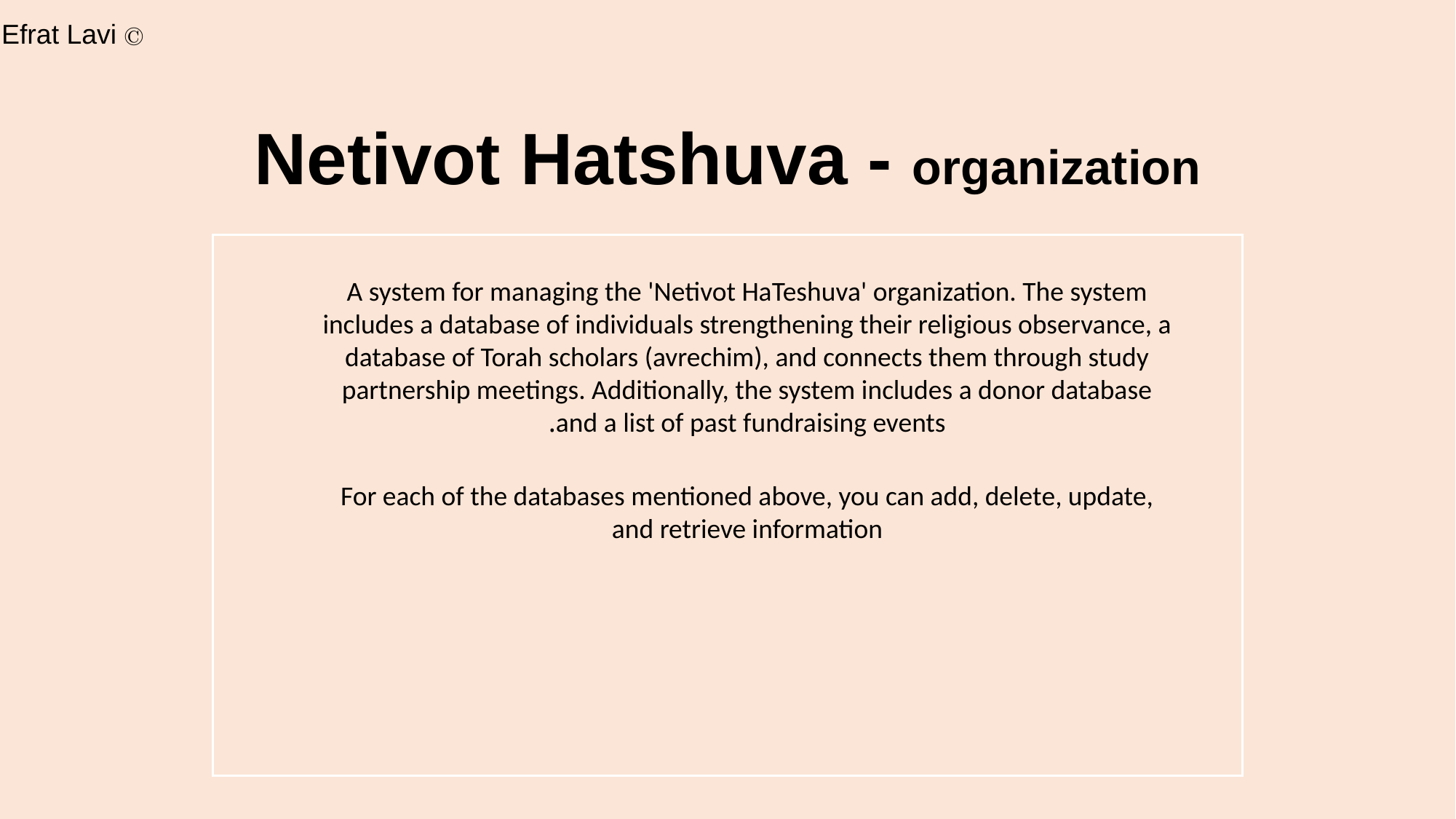

© Efrat Lavi
Netivot Hatshuva - organization

A system for managing the 'Netivot HaTeshuva' organization. The system includes a database of individuals strengthening their religious observance, a database of Torah scholars (avrechim), and connects them through study partnership meetings. Additionally, the system includes a donor database and a list of past fundraising events.
For each of the databases mentioned above, you can add, delete, update, and retrieve information